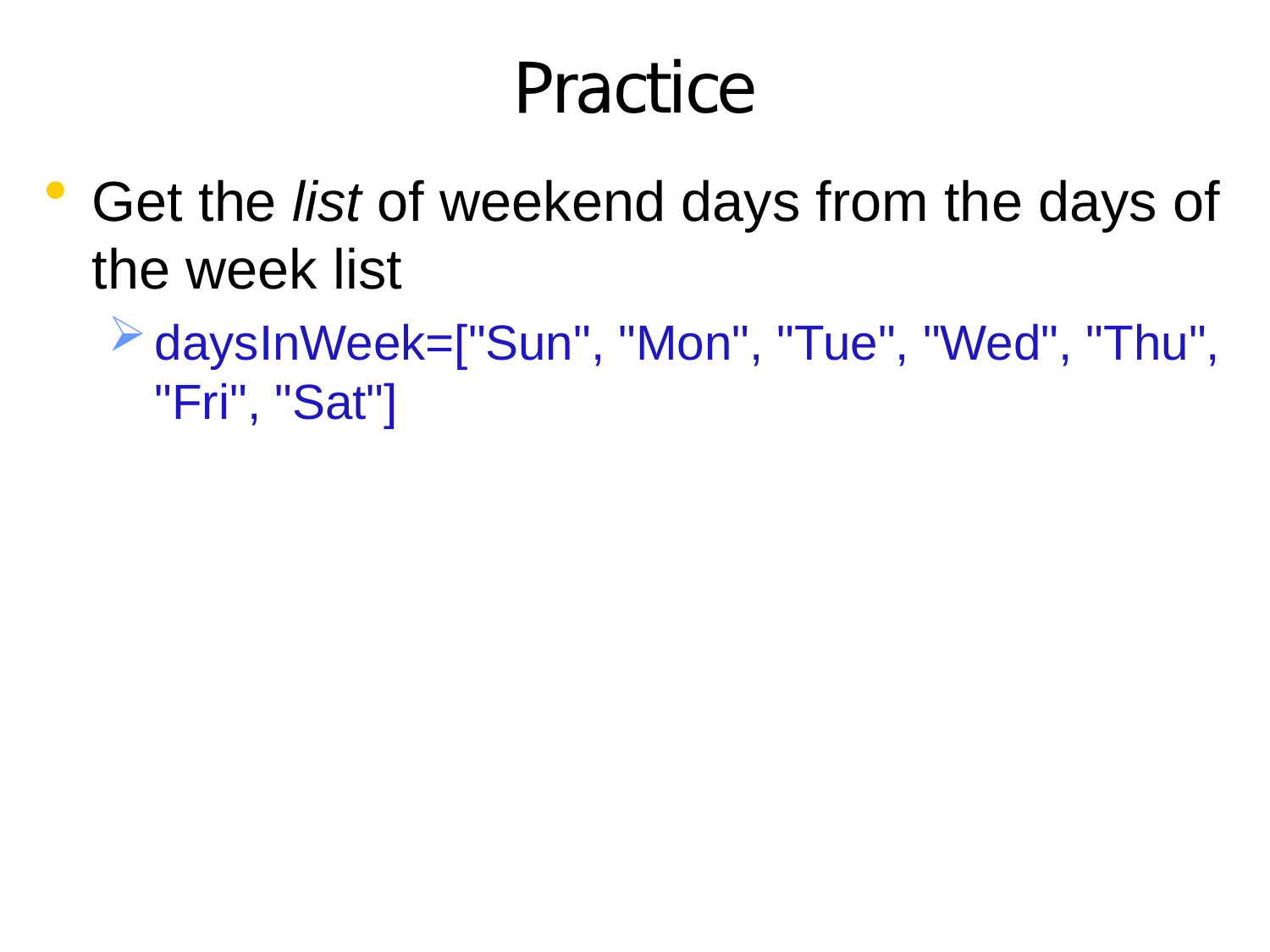

# Practice
Get the list of weekend days from the days of the week list
daysInWeek=["Sun", "Mon", "Tue", "Wed", "Thu", "Fri", "Sat"]